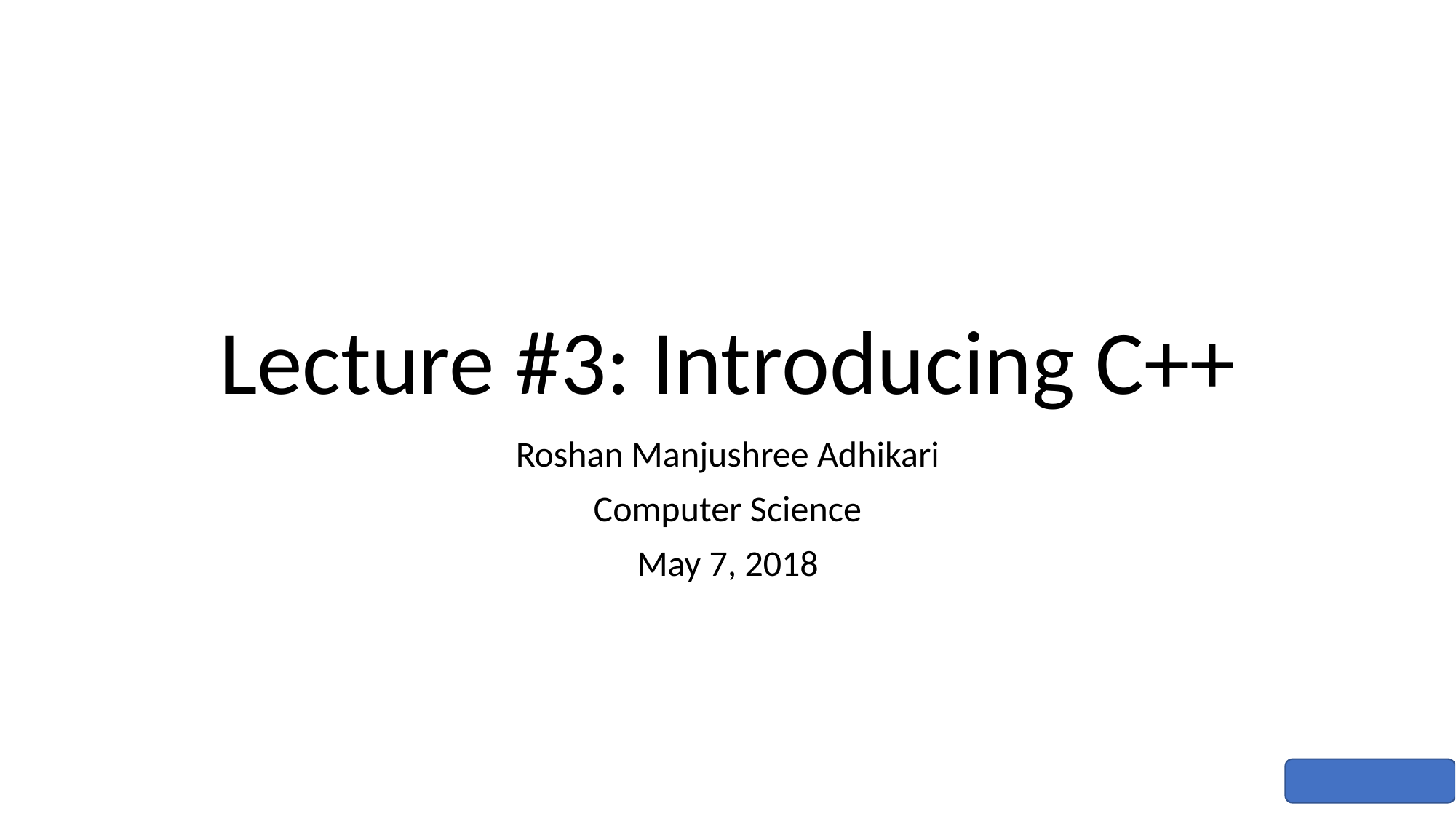

# Lecture #3: Introducing C++
Roshan Manjushree Adhikari
Computer Science
May 7, 2018